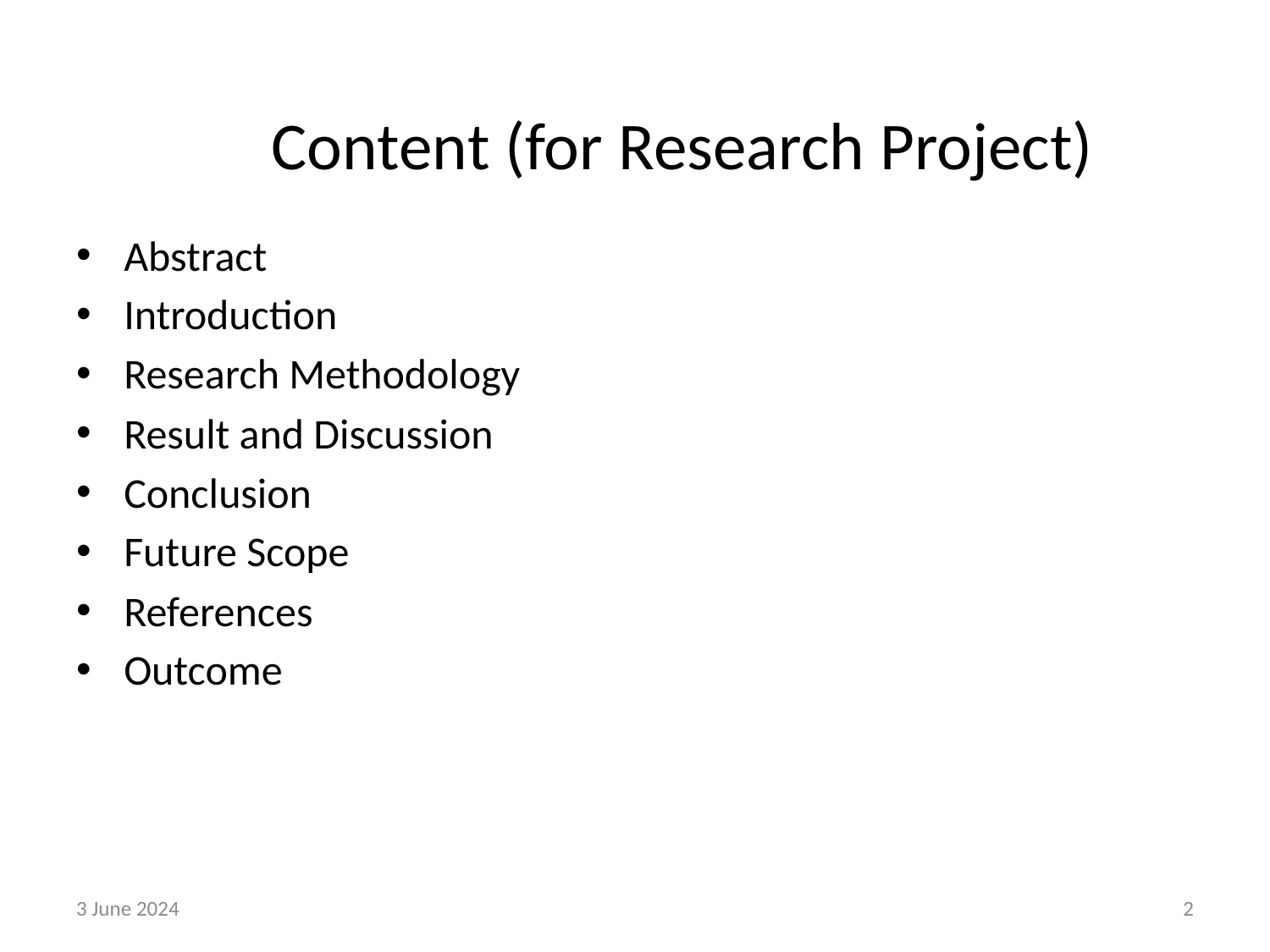

# Content (for Research Project)
Abstract
Introduction
Research Methodology
Result and Discussion
Conclusion
Future Scope
References
Outcome

3 June 2024
2